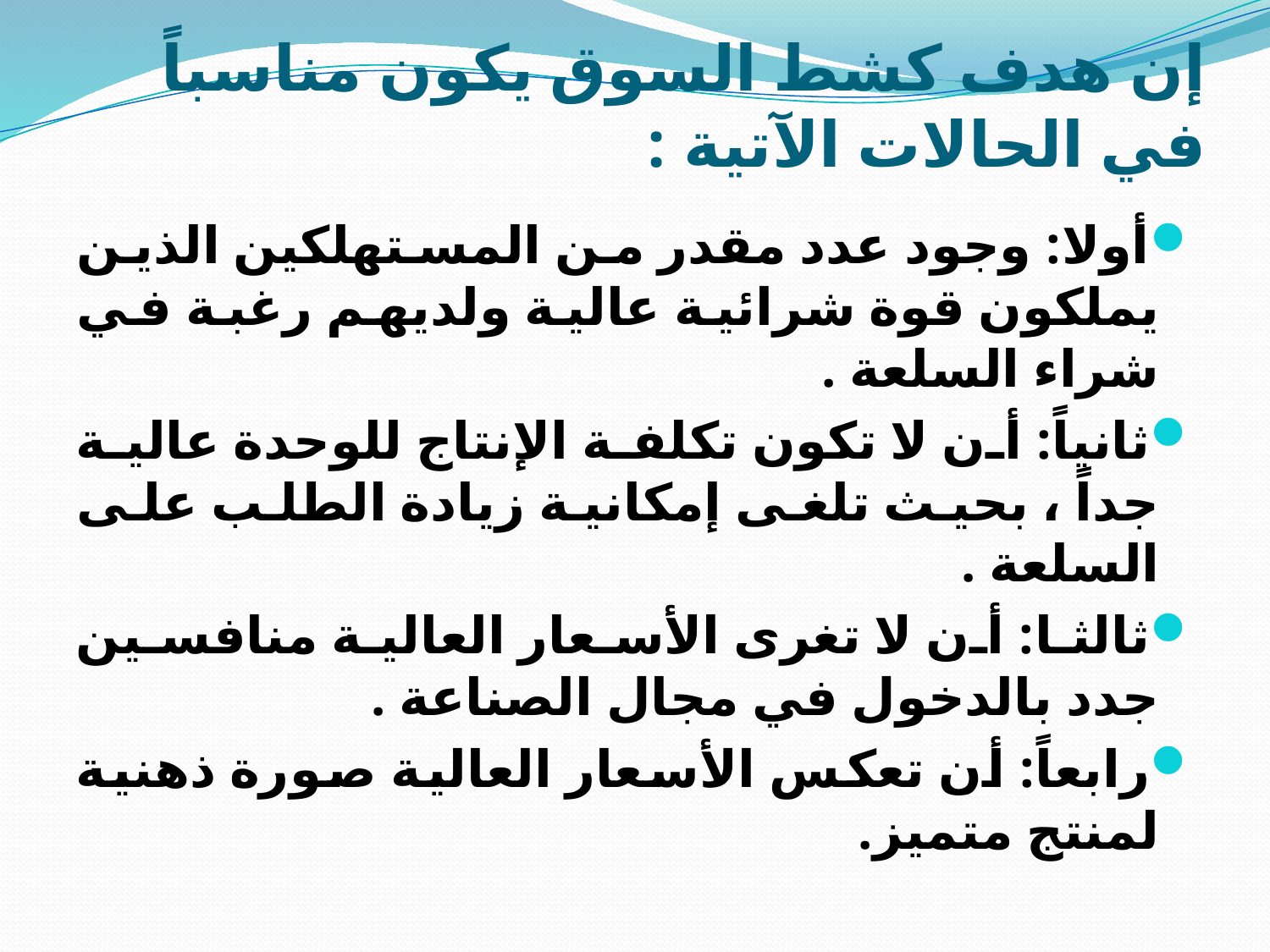

# إن هدف كشط السوق يكون مناسباً في الحالات الآتية :
أولا: وجود عدد مقدر من المستهلكين الذين يملكون قوة شرائية عالية ولديهم رغبة في شراء السلعة .
ثانياً: أن لا تكون تكلفة الإنتاج للوحدة عالية جداً ، بحيث تلغى إمكانية زيادة الطلب على السلعة .
ثالثا: أن لا تغرى الأسعار العالية منافسين جدد بالدخول في مجال الصناعة .
رابعاً: أن تعكس الأسعار العالية صورة ذهنية لمنتج متميز.